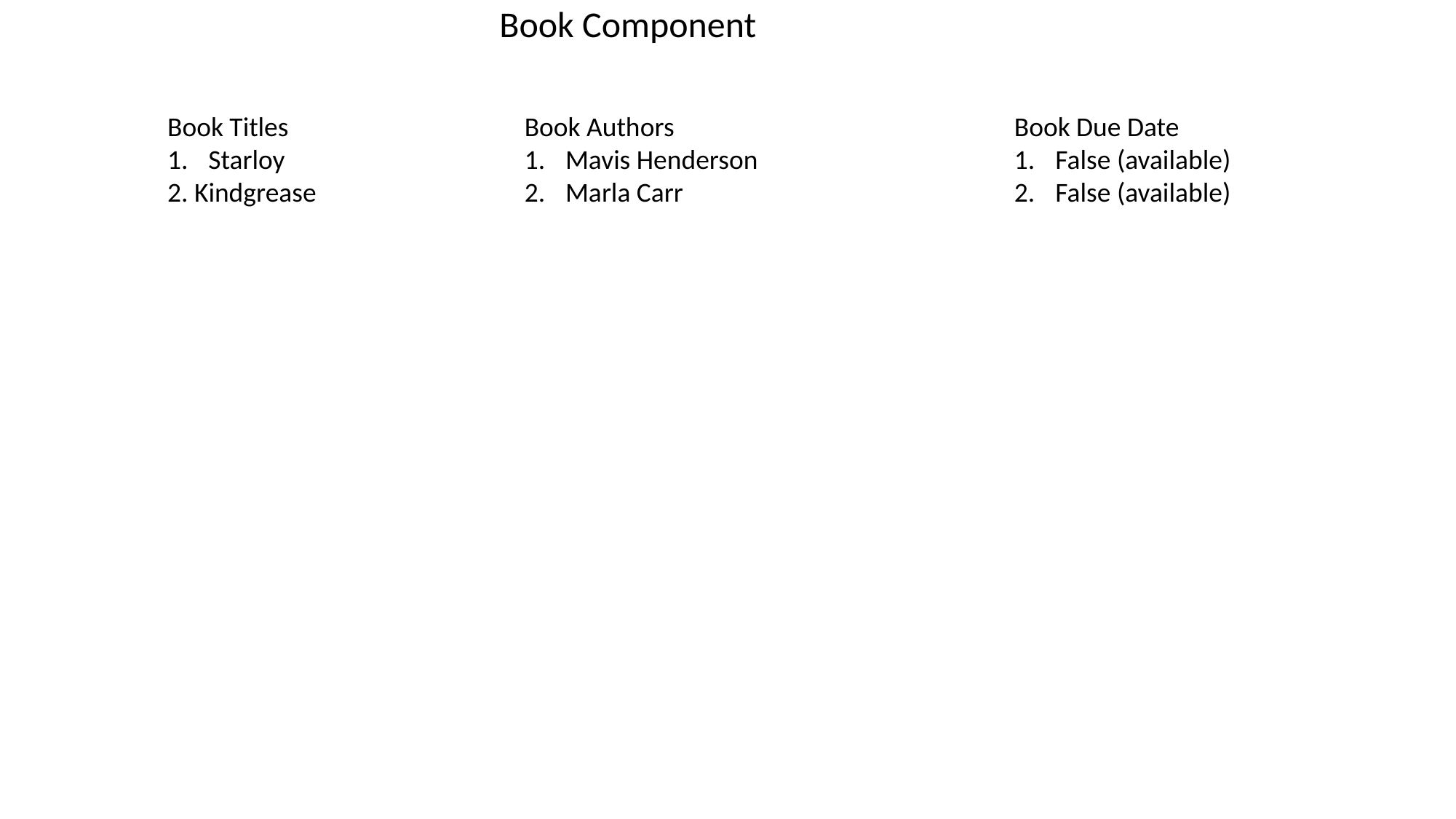

Book Component
Book Titles
Starloy
2. Kindgrease
Book Authors
Mavis Henderson
Marla Carr
Book Due Date
False (available)
False (available)